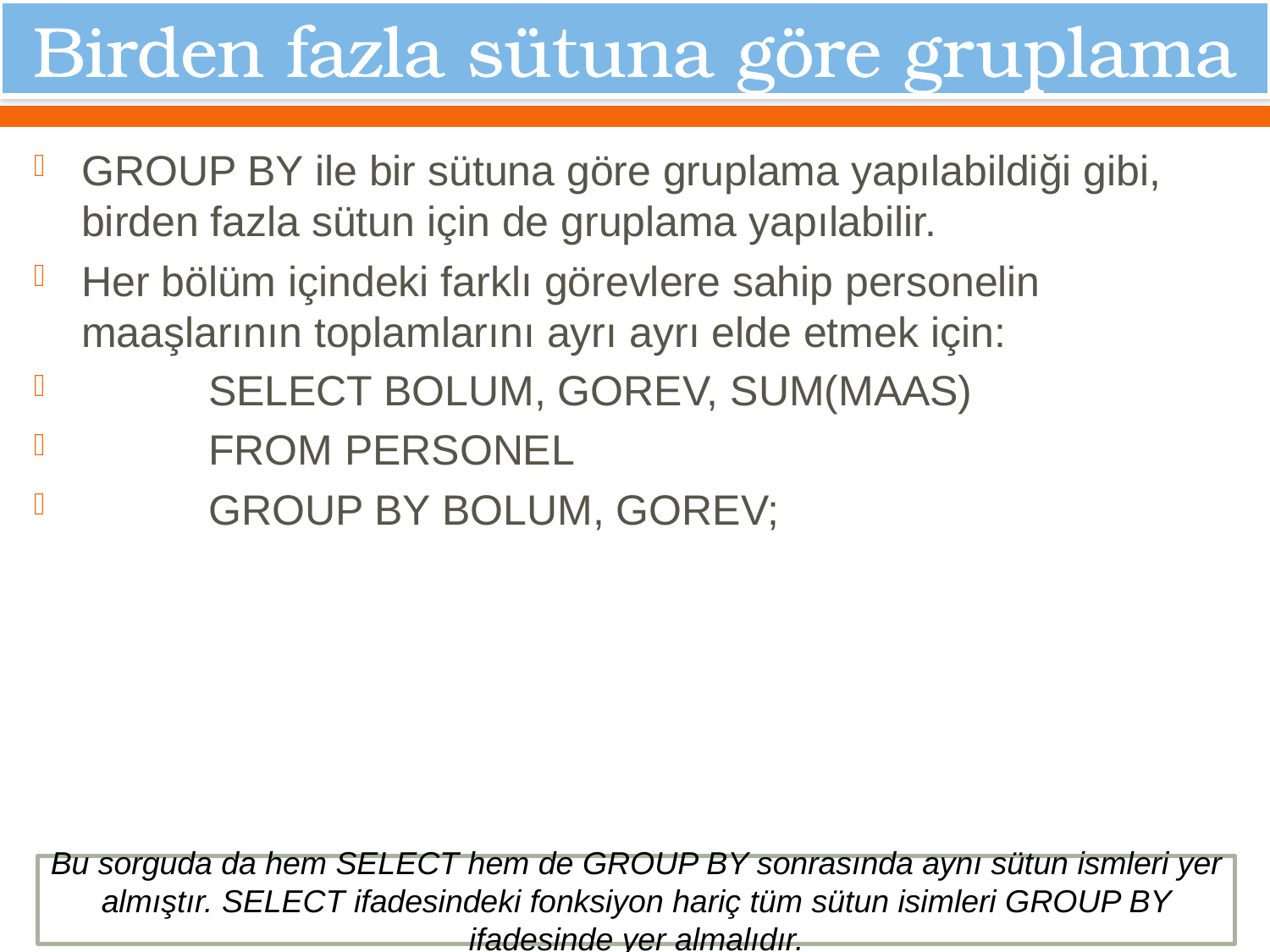

# Birden fazla sütuna göre gruplama
GROUP BY ile bir sütuna göre gruplama yapılabildiği gibi, birden fazla sütun için de gruplama yapılabilir.
Her bölüm içindeki farklı görevlere sahip personelin maaşlarının toplamlarını ayrı ayrı elde etmek için:
	SELECT BOLUM, GOREV, SUM(MAAS)
	FROM PERSONEL
	GROUP BY BOLUM, GOREV;

Bu sorguda da hem SELECT hem de GROUP BY sonrasında aynı sütun ismleri yer almıştır. SELECT ifadesindeki fonksiyon hariç tüm sütun isimleri GROUP BY ifadesinde yer almalıdır.